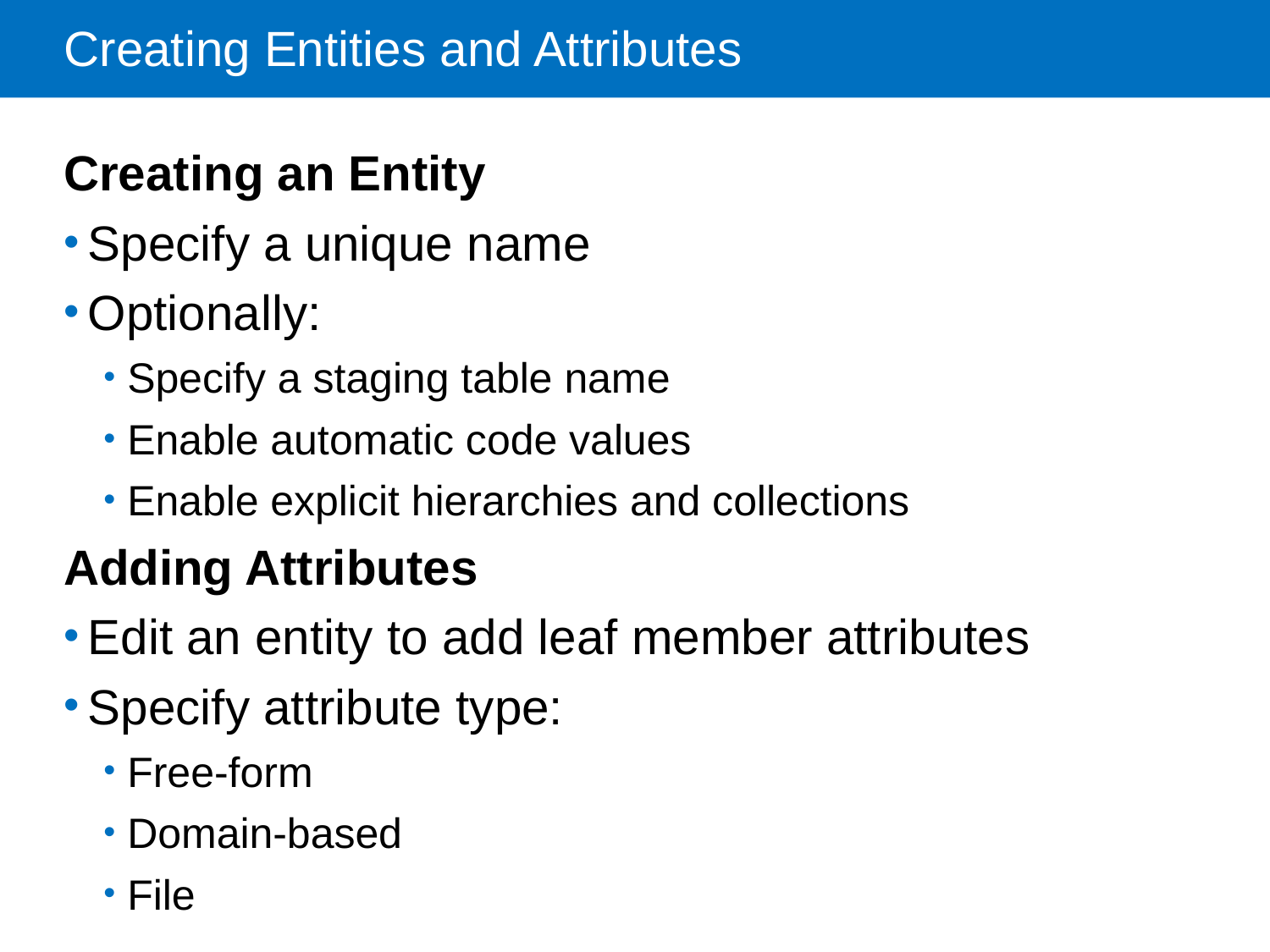

# Creating Entities and Attributes
Creating an Entity
Specify a unique name
Optionally:
Specify a staging table name
Enable automatic code values
Enable explicit hierarchies and collections
Adding Attributes
Edit an entity to add leaf member attributes
Specify attribute type:
Free-form
Domain-based
File